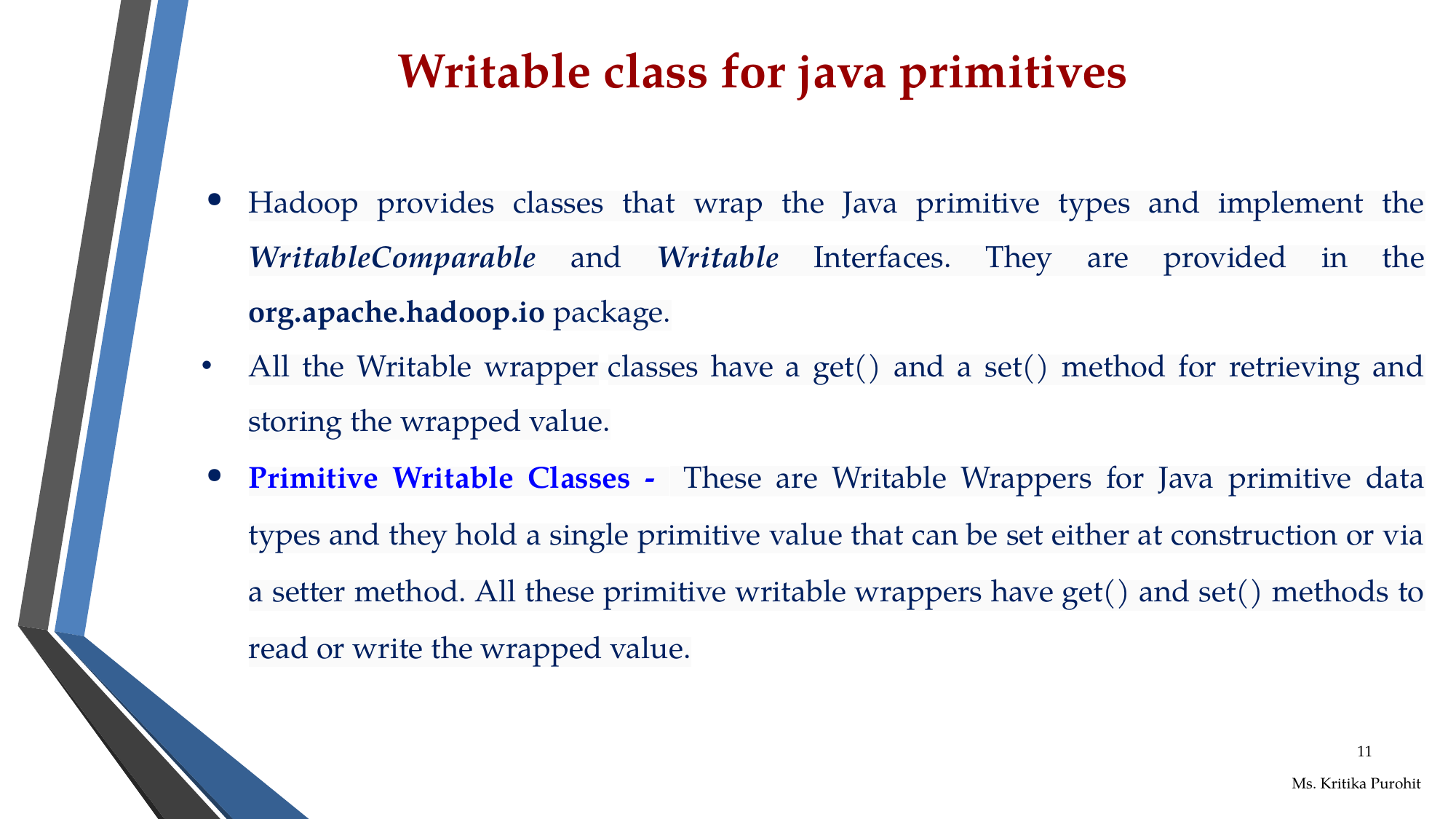

# Writable class for java primitives
Hadoop provides classes that wrap the Java primitive types and implement the WritableComparable and Writable Interfaces. They are provided in the org.apache.hadoop.io package.
All the Writable wrapper classes have a get() and a set() method for retrieving and storing the wrapped value.
Primitive Writable Classes -  These are Writable Wrappers for Java primitive data types and they hold a single primitive value that can be set either at construction or via a setter method. All these primitive writable wrappers have get() and set() methods to read or write the wrapped value.

11
Ms. Kritika Purohit